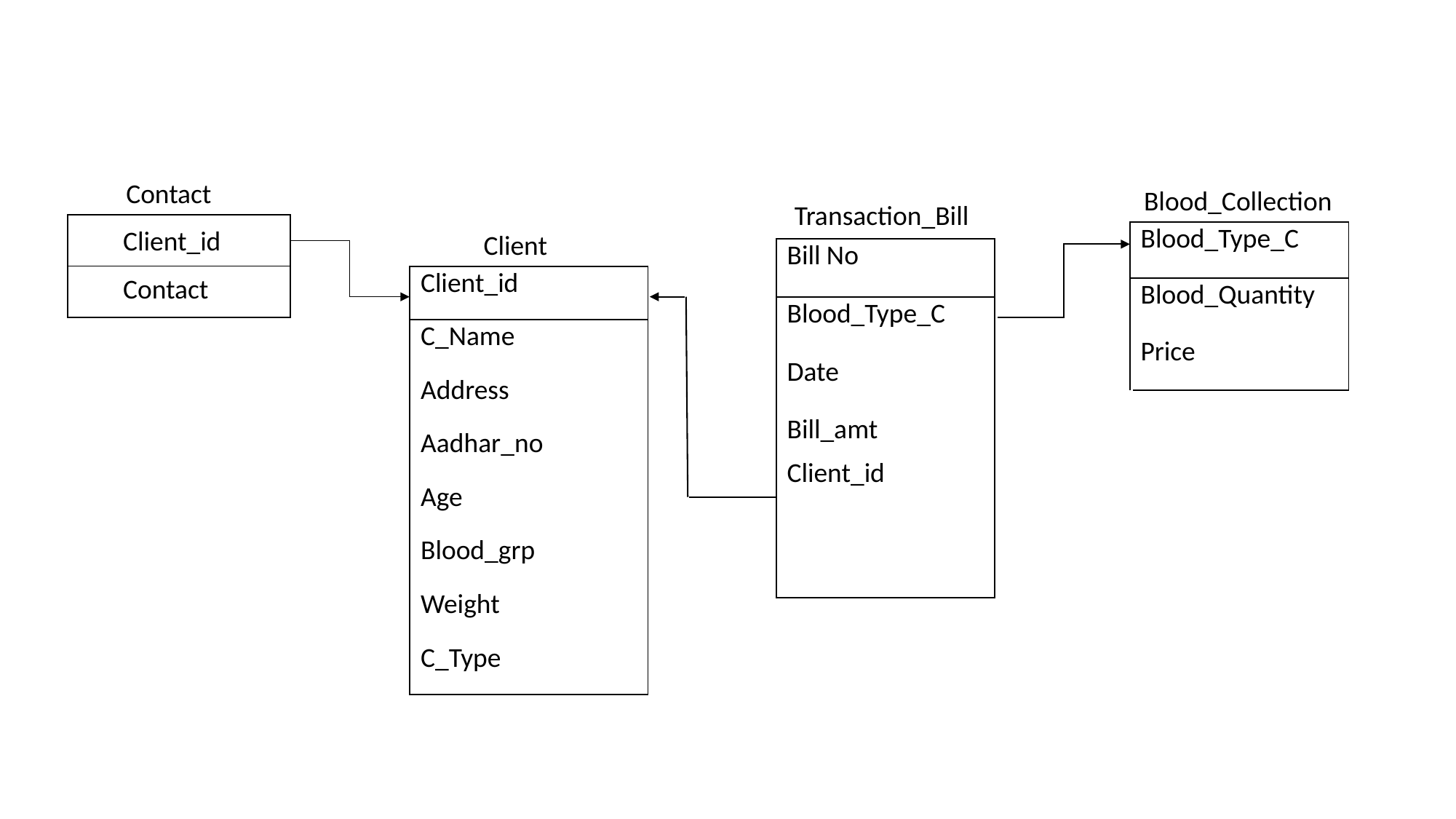

Contact
Blood_Collection
Transaction_Bill

Client_id
Client
| Blood\_Type\_C |
| --- |
| Blood\_Quantity |
| Price |
| Bill No |
| --- |
| Blood\_Type\_C |
| Date |
| Bill\_amt |
| Client\_id |
|  |
Contact
| Client\_id |
| --- |
| C\_Name |
| Address |
| Aadhar\_no |
| Age |
| Blood\_grp |
| Weight |
| C\_Type |